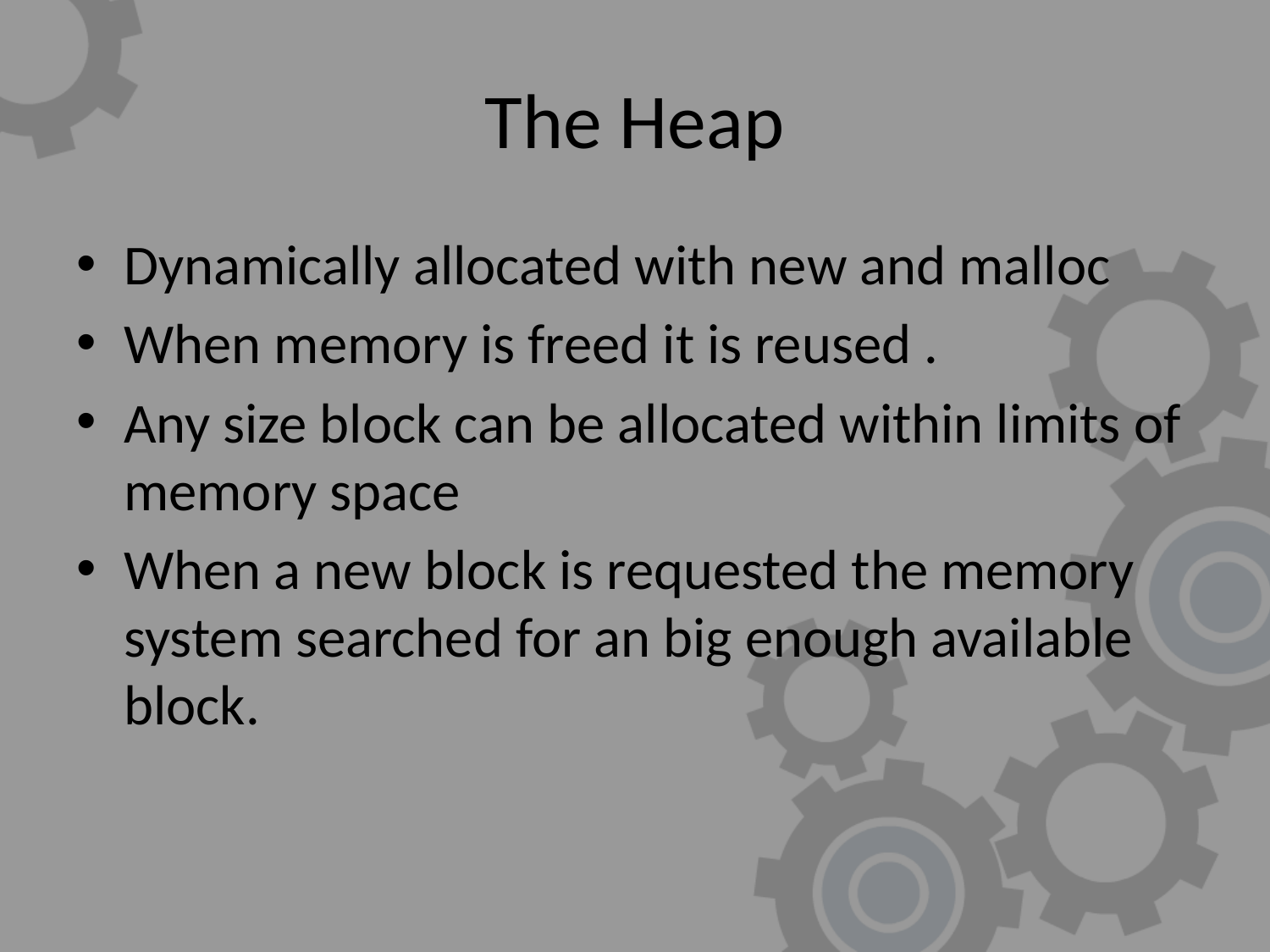

# The Heap
Dynamically allocated with new and malloc
When memory is freed it is reused .
Any size block can be allocated within limits of memory space
When a new block is requested the memory system searched for an big enough available block.